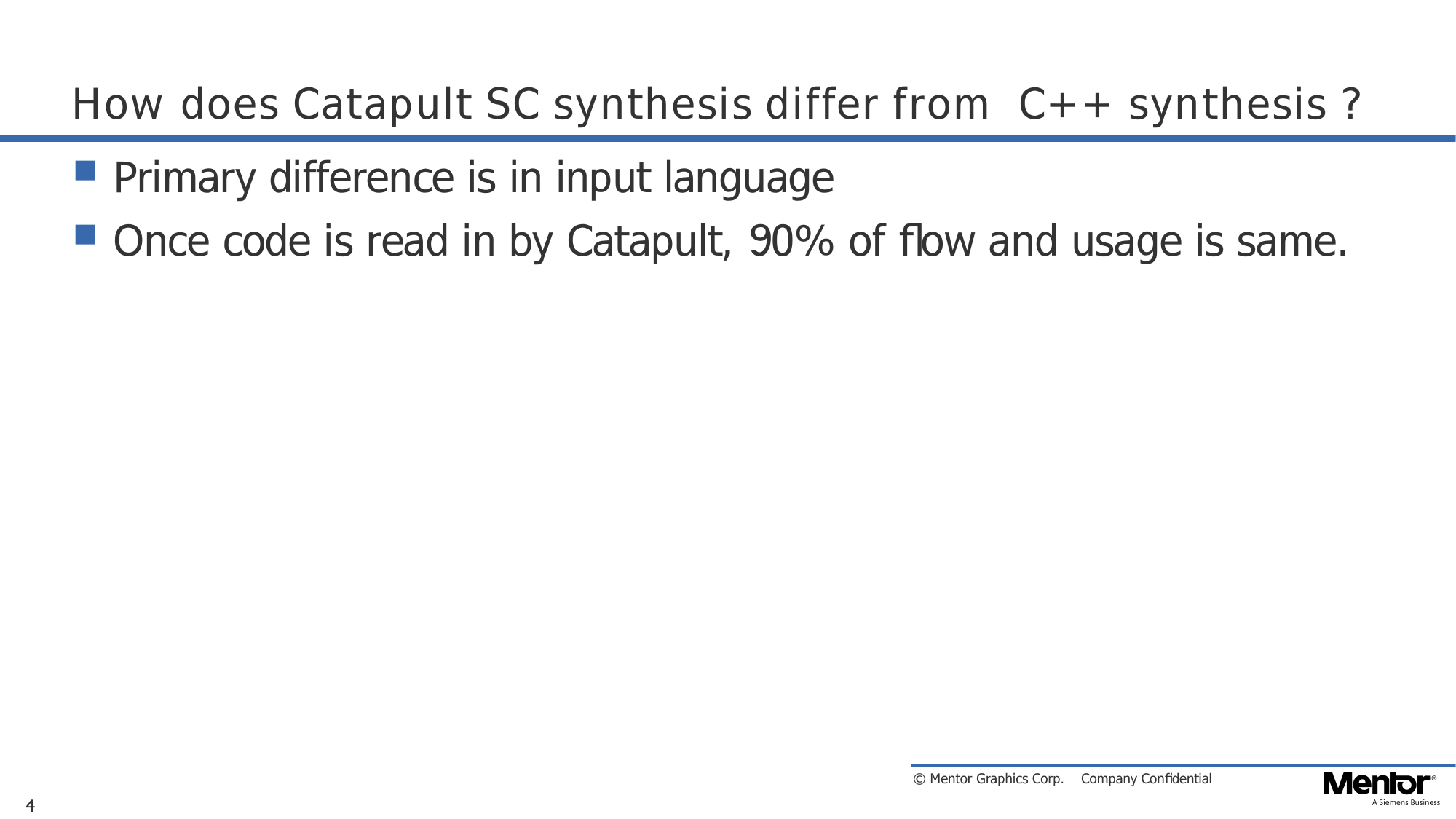

# How does Catapult SC synthesis differ from  C++ synthesis ?
Primary difference is in input language
Once code is read in by Catapult, 90% of flow and usage is same.
4